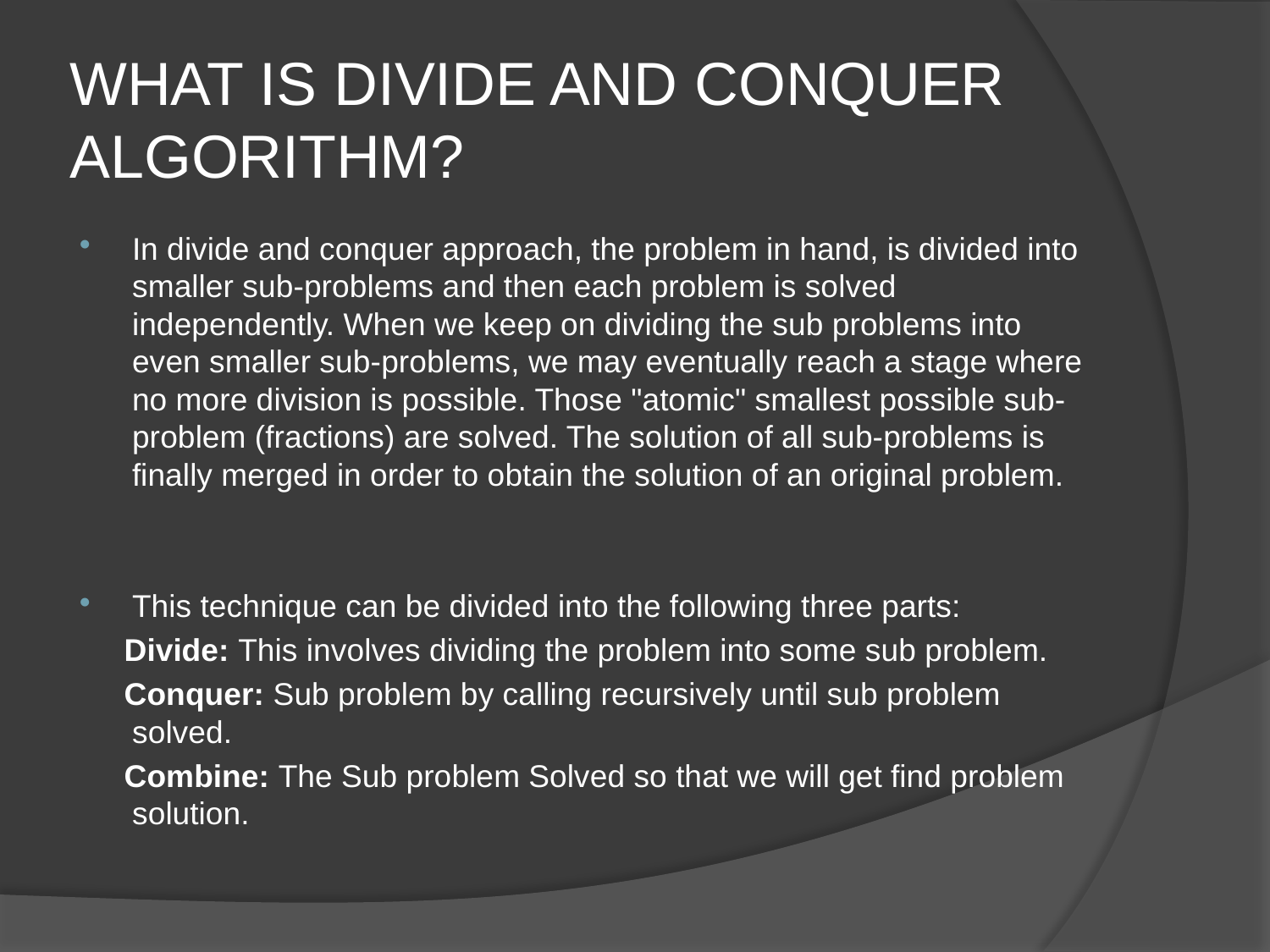

# WHAT IS DIVIDE AND CONQUER ALGORITHM?
In divide and conquer approach, the problem in hand, is divided into smaller sub-problems and then each problem is solved independently. When we keep on dividing the sub problems into even smaller sub-problems, we may eventually reach a stage where no more division is possible. Those "atomic" smallest possible sub-problem (fractions) are solved. The solution of all sub-problems is finally merged in order to obtain the solution of an original problem.

This technique can be divided into the following three parts:
     Divide: This involves dividing the problem into some sub problem.
     Conquer: Sub problem by calling recursively until sub problem solved.
     Combine: The Sub problem Solved so that we will get find problem solution.